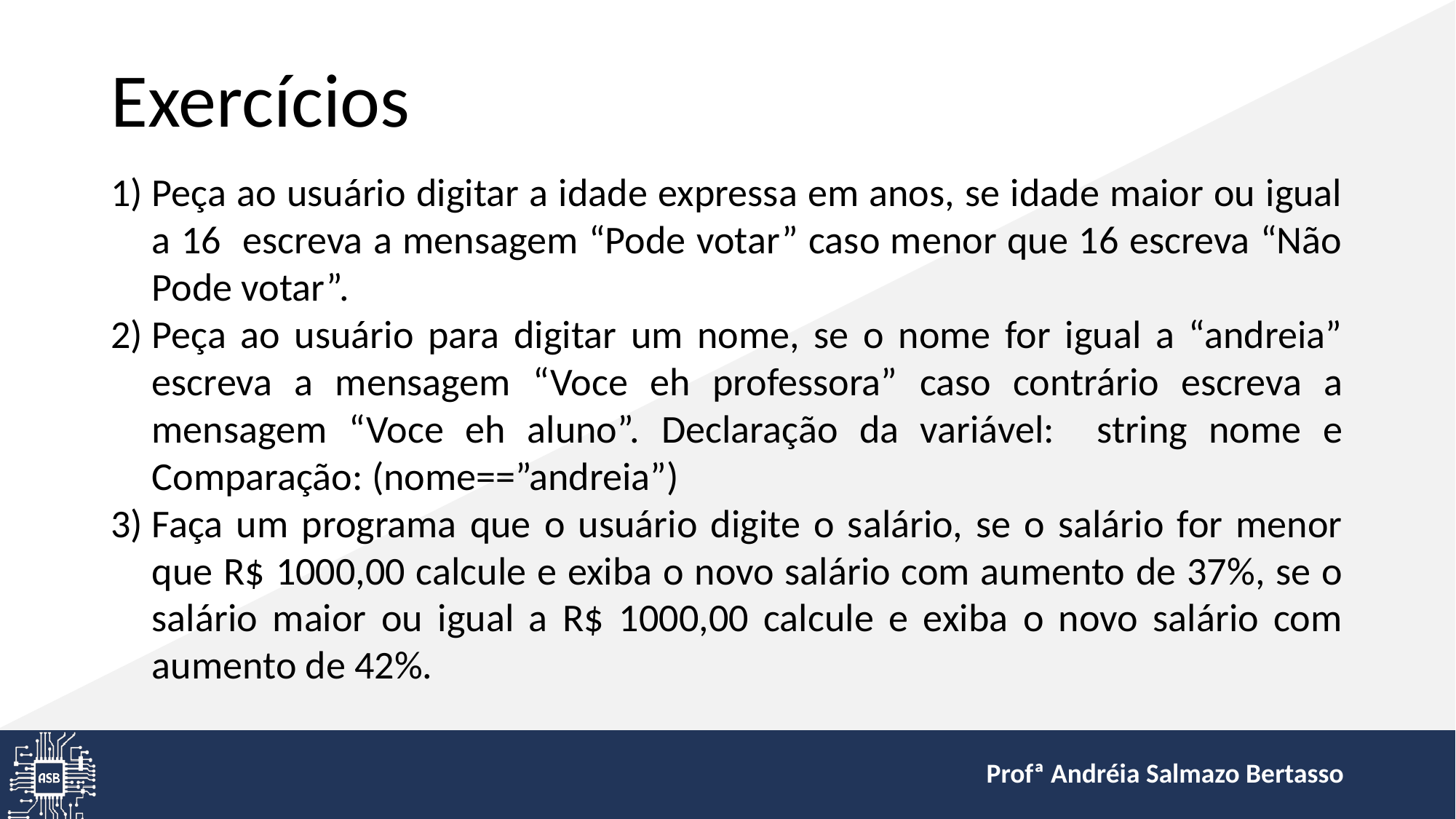

# Exercícios
Peça ao usuário digitar a idade expressa em anos, se idade maior ou igual a 16  escreva a mensagem “Pode votar” caso menor que 16 escreva “Não Pode votar”.
Peça ao usuário para digitar um nome, se o nome for igual a “andreia” escreva a mensagem “Voce eh professora” caso contrário escreva a mensagem “Voce eh aluno”. Declaração da variável:  string nome e Comparação: (nome==”andreia”)
Faça um programa que o usuário digite o salário, se o salário for menor que R$ 1000,00 calcule e exiba o novo salário com aumento de 37%, se o salário maior ou igual a R$ 1000,00 calcule e exiba o novo salário com aumento de 42%.